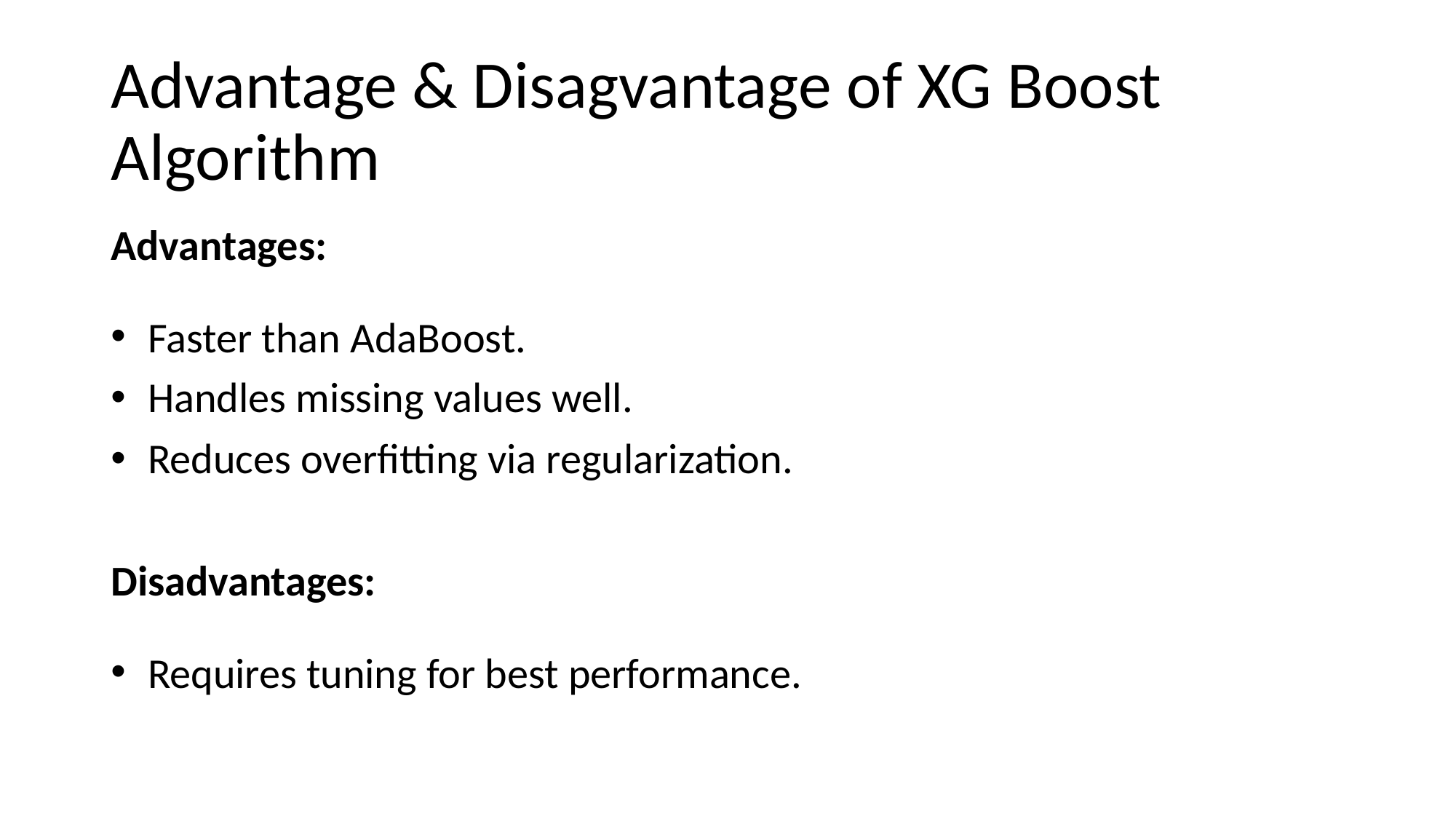

# Advantage & Disagvantage of XG Boost Algorithm
Advantages:
 Faster than AdaBoost.
 Handles missing values well.
 Reduces overfitting via regularization.

Disadvantages:
 Requires tuning for best performance.